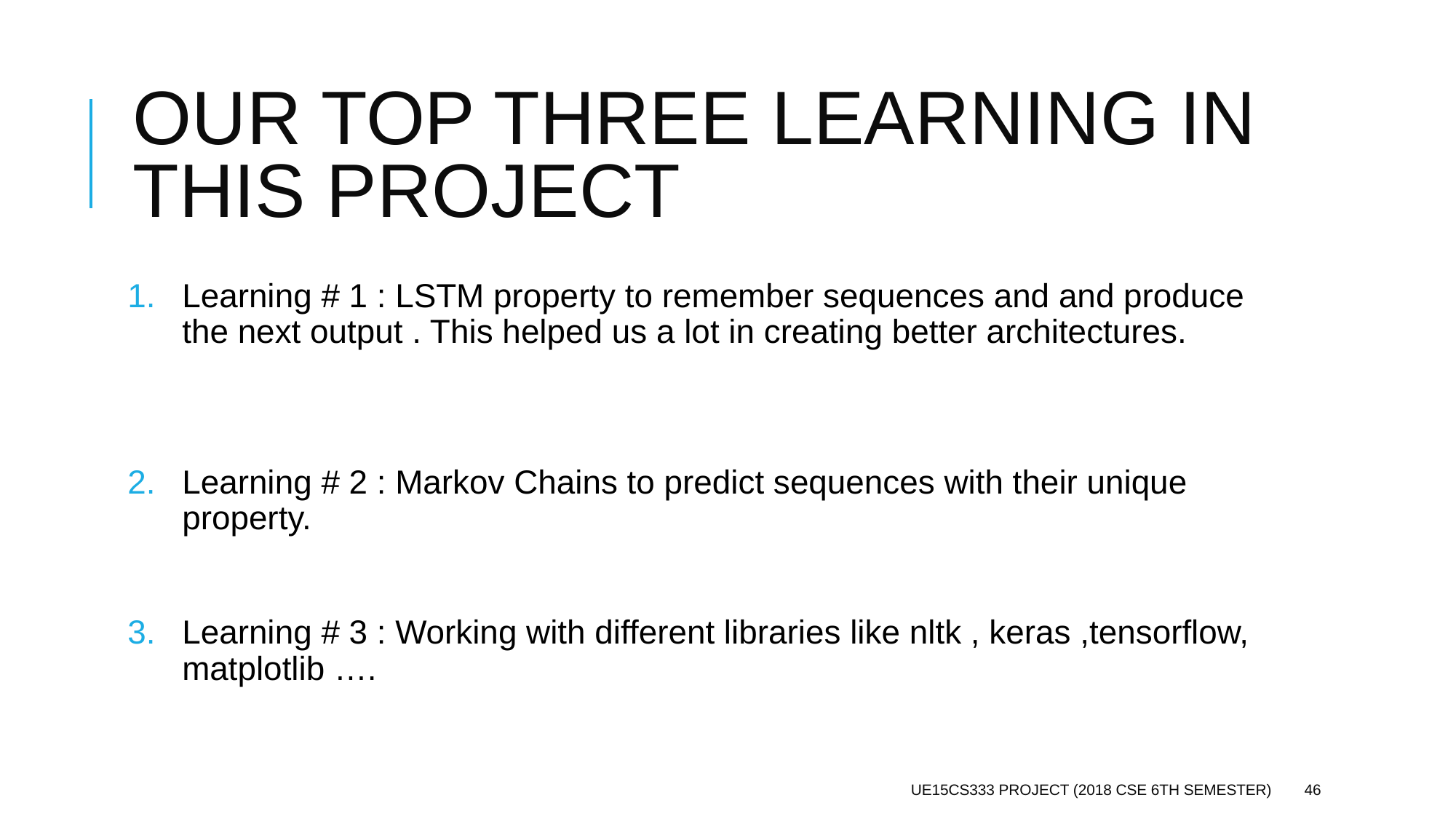

# OUR TOP THREE LEARNING IN THIS PROJECT
Learning # 1 : LSTM property to remember sequences and and produce the next output . This helped us a lot in creating better architectures.

Learning # 2 : Markov Chains to predict sequences with their unique property.

Learning # 3 : Working with different libraries like nltk , keras ,tensorflow, matplotlib ….
UE15CS333 PROJECT (2018 CSE 6TH SEMESTER)
46